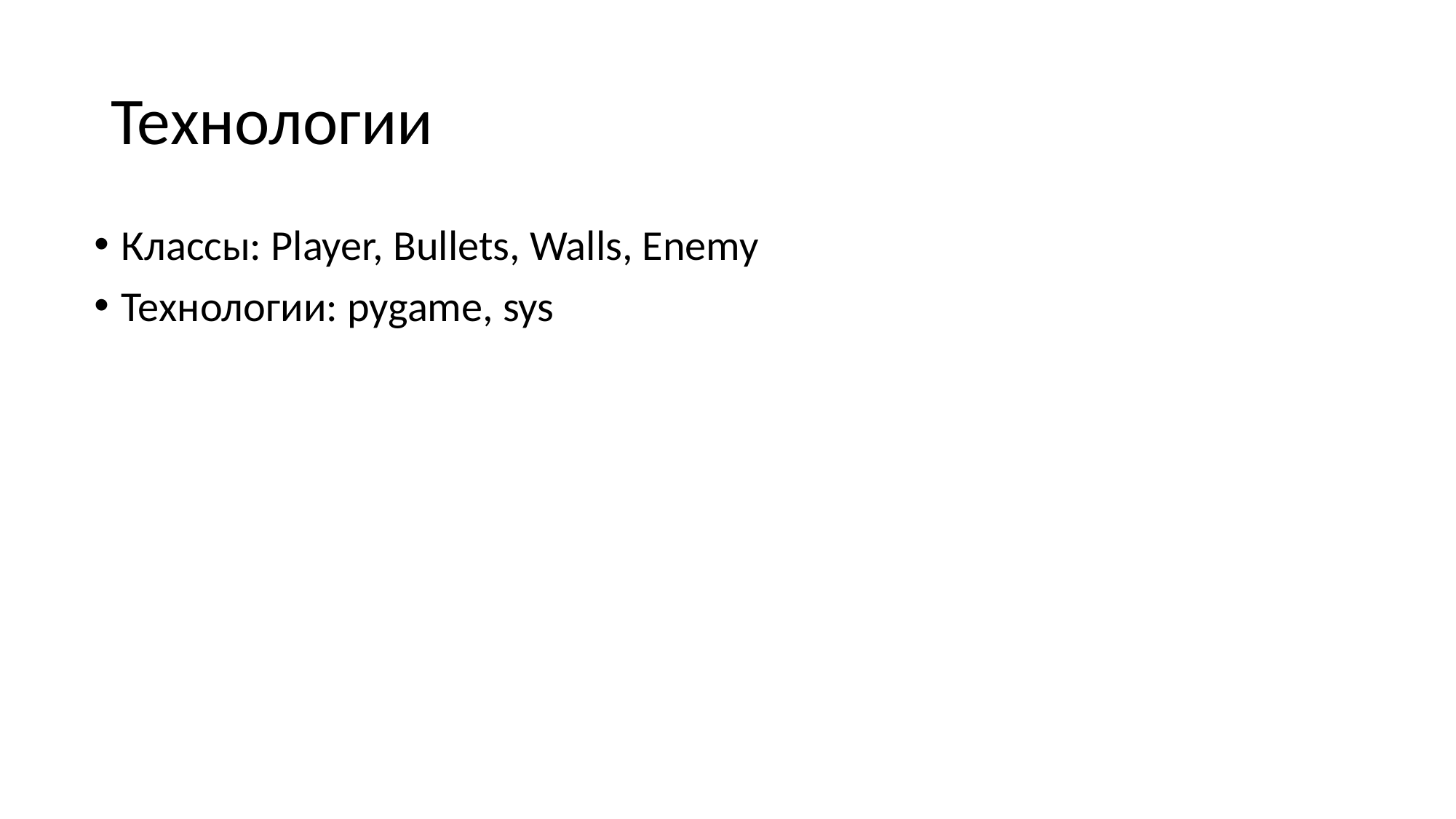

# Технологии
Классы: Player, Bullets, Walls, Enemy
Технологии: pygame, sys